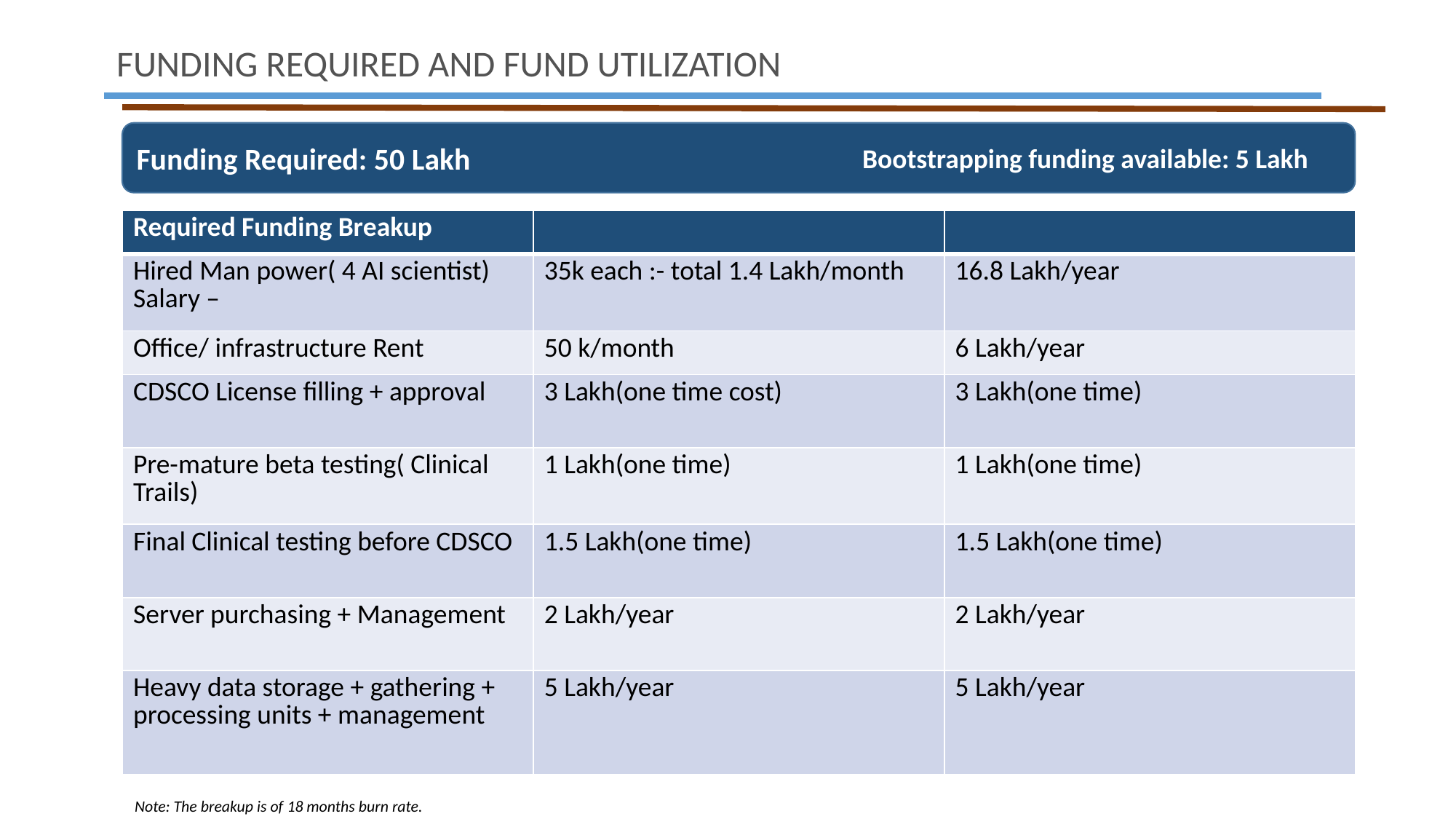

FUNDING REQUIRED AND FUND UTILIZATION
Funding Required: 50 Lakh
Bootstrapping funding available: 5 Lakh
| Required Funding Breakup |  |  |
| --- | --- | --- |
| Hired Man power( 4 AI scientist) Salary – | 35k each :- total 1.4 Lakh/month | 16.8 Lakh/year |
| Office/ infrastructure Rent | 50 k/month | 6 Lakh/year |
| CDSCO License filling + approval | 3 Lakh(one time cost) | 3 Lakh(one time) |
| Pre-mature beta testing( Clinical Trails) | 1 Lakh(one time) | 1 Lakh(one time) |
| Final Clinical testing before CDSCO | 1.5 Lakh(one time) | 1.5 Lakh(one time) |
| Server purchasing + Management | 2 Lakh/year | 2 Lakh/year |
| Heavy data storage + gathering + processing units + management | 5 Lakh/year | 5 Lakh/year |
Note: The breakup is of 18 months burn rate.